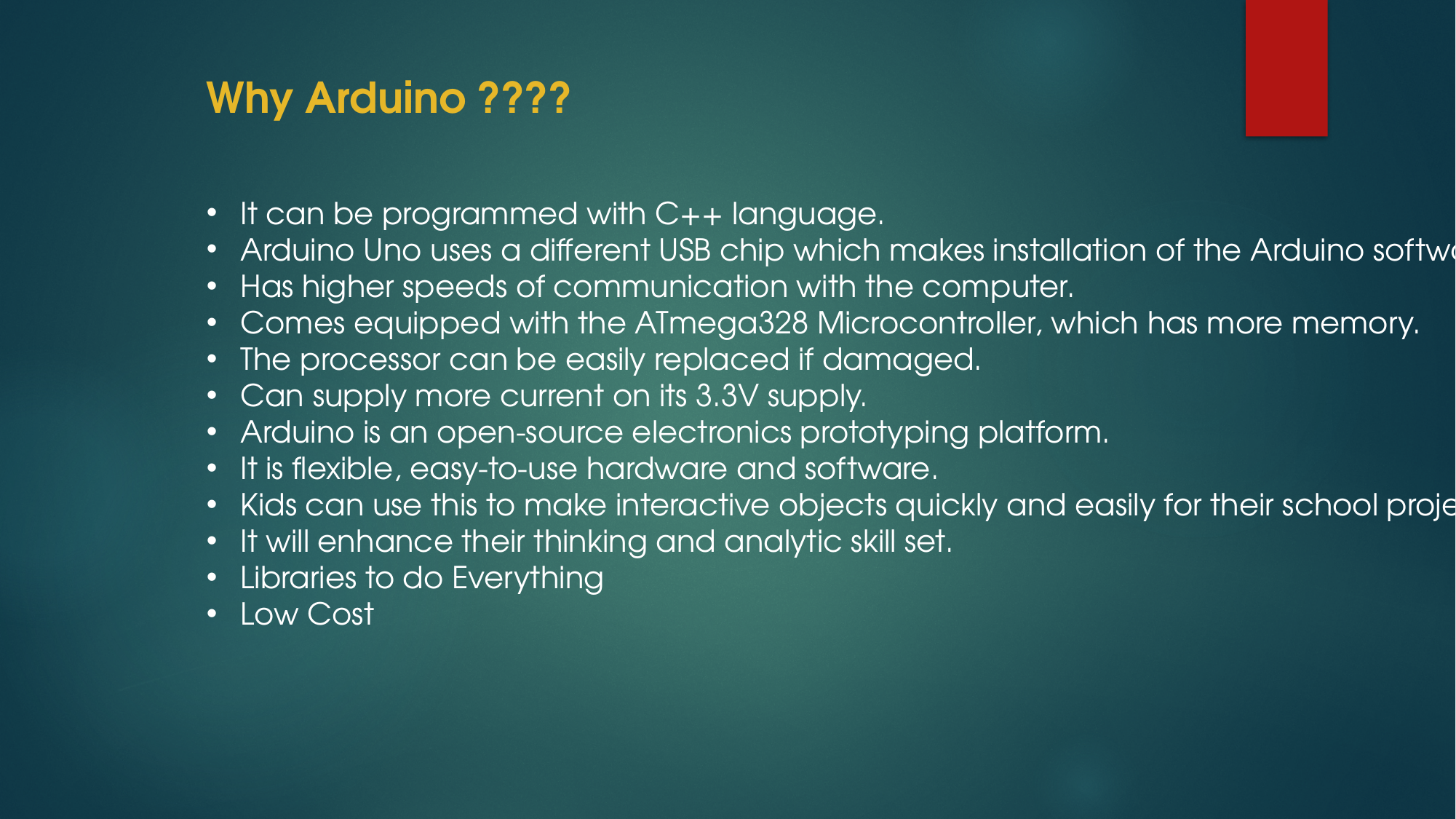

Why Arduino ????

It can be programmed with C++ language.
Arduino Uno uses a different USB chip which makes installation of the Arduino software lot easier.
Has higher speeds of communication with the computer.
Comes equipped with the ATmega328 Microcontroller, which has more memory.
The processor can be easily replaced if damaged.
Can supply more current on its 3.3V supply.
Arduino is an open-source electronics prototyping platform.
It is flexible, easy-to-use hardware and software.
Kids can use this to make interactive objects quickly and easily for their school projects.
It will enhance their thinking and analytic skill set.
Libraries to do Everything
Low Cost